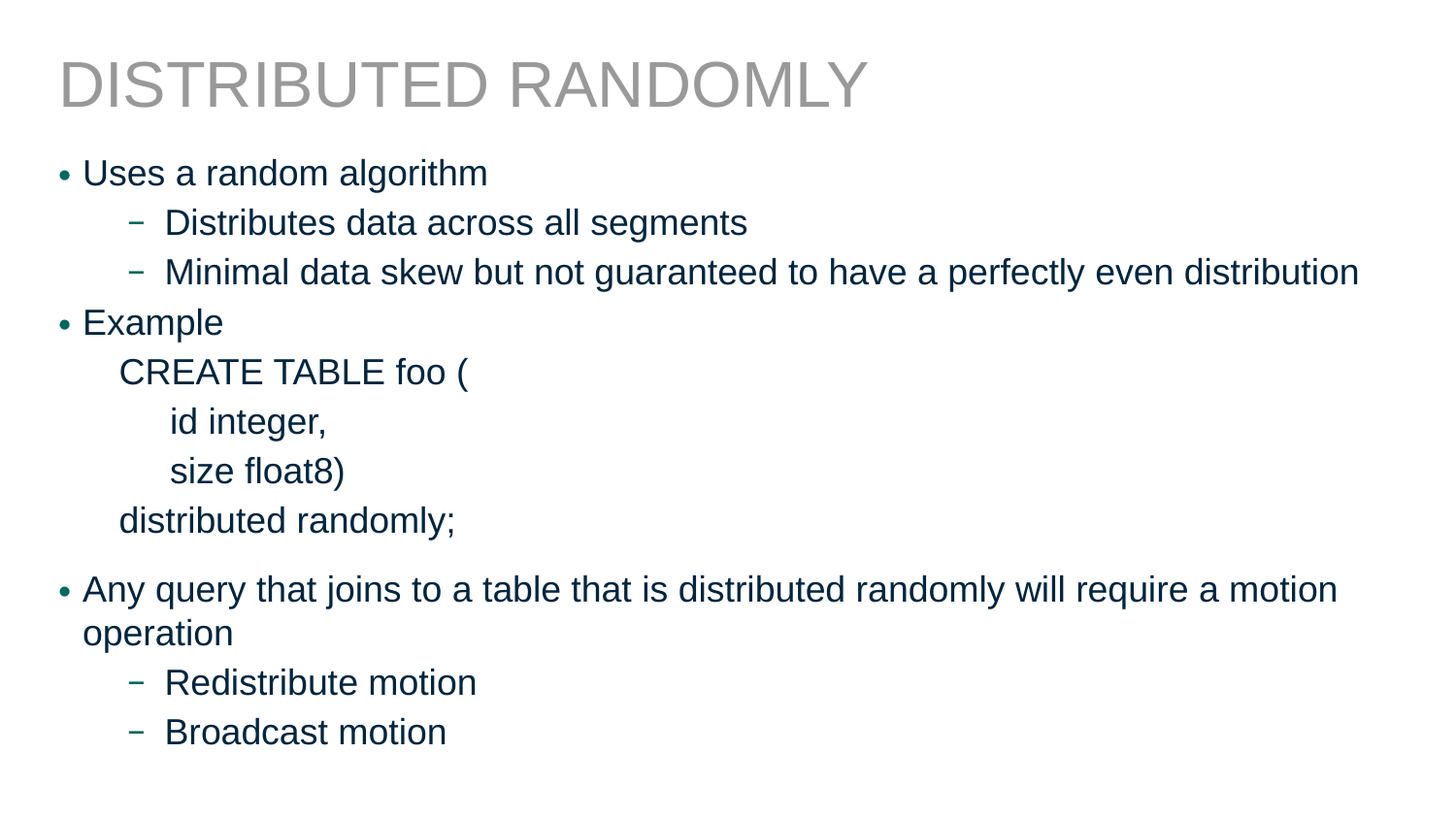

# DISTRIBUTED RANDOMLY
Uses a random algorithm
Distributes data across all segments
Minimal data skew but not guaranteed to have a perfectly even distribution
Example
CREATE TABLE foo (
     id integer,
     size float8)
distributed randomly;
Any query that joins to a table that is distributed randomly will require a motion operation
Redistribute motion
Broadcast motion